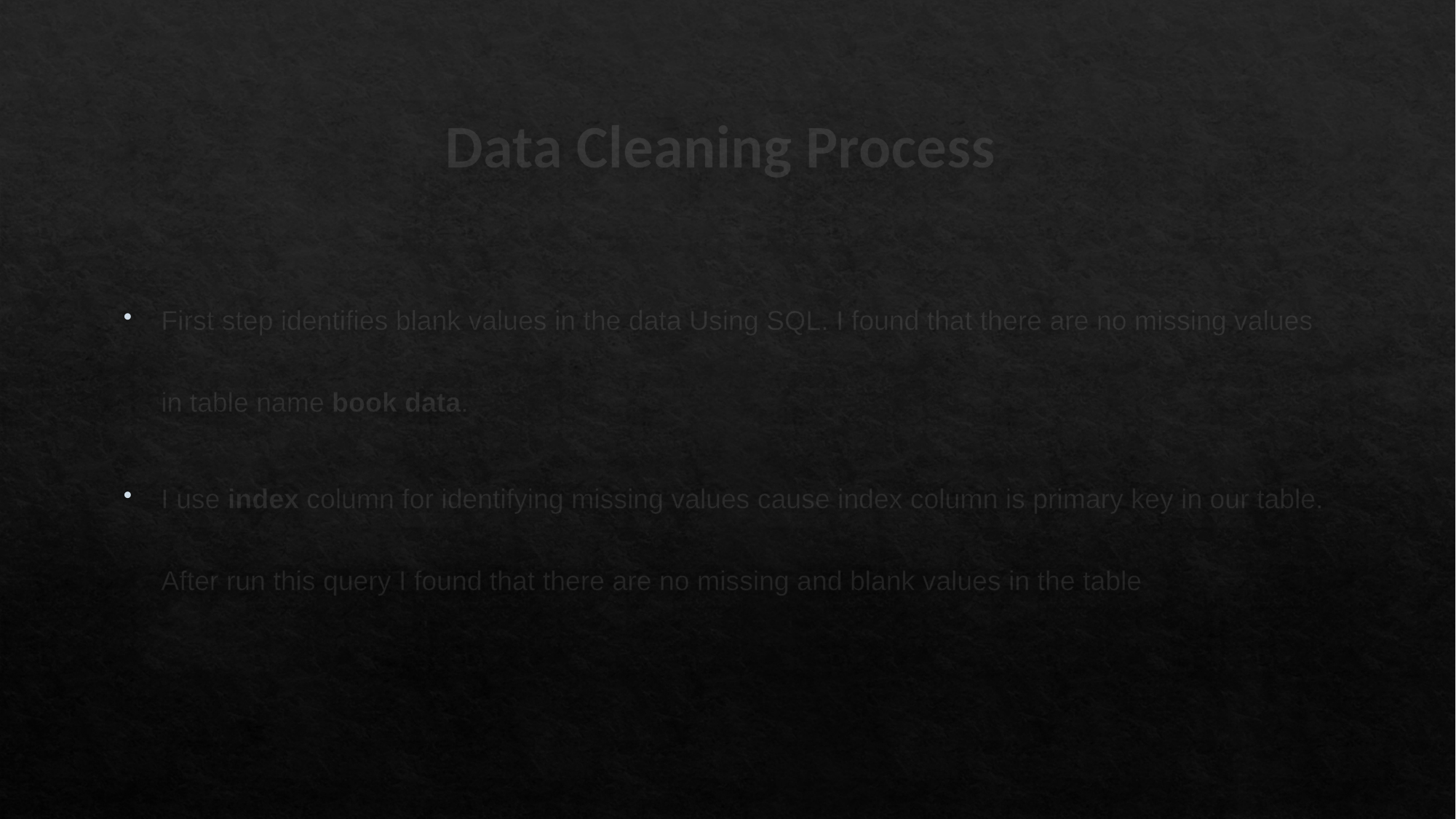

# Data Cleaning Process
First step identifies blank values in the data Using SQL. I found that there are no missing values in table name book data.
I use index column for identifying missing values cause index column is primary key in our table. After run this query I found that there are no missing and blank values in the table